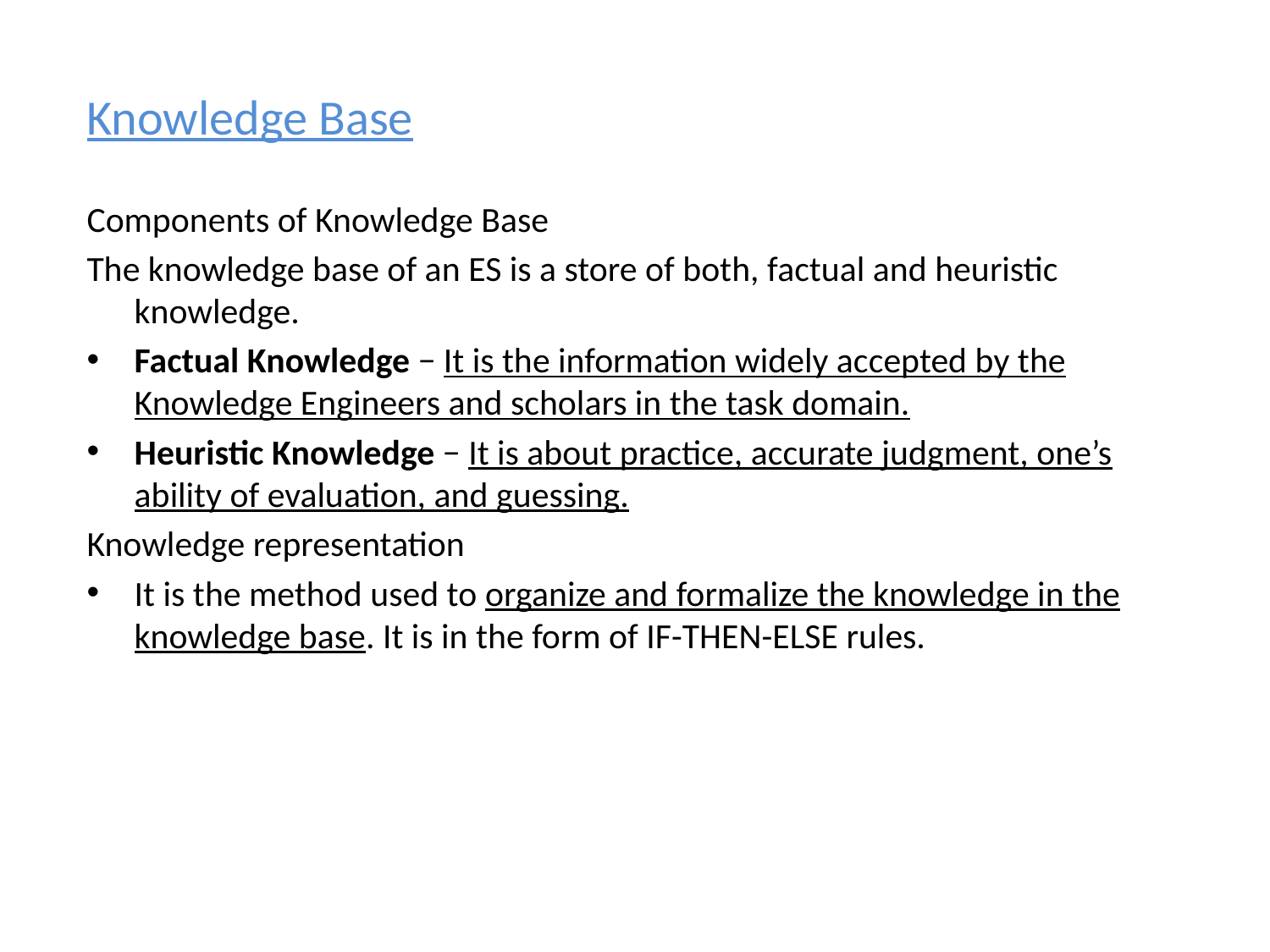

# Knowledge Base
Components of Knowledge Base
The knowledge base of an ES is a store of both, factual and heuristic knowledge.
Factual Knowledge − It is the information widely accepted by the Knowledge Engineers and scholars in the task domain.
Heuristic Knowledge − It is about practice, accurate judgment, one’s ability of evaluation, and guessing.
Knowledge representation
It is the method used to organize and formalize the knowledge in the knowledge base. It is in the form of IF-THEN-ELSE rules.